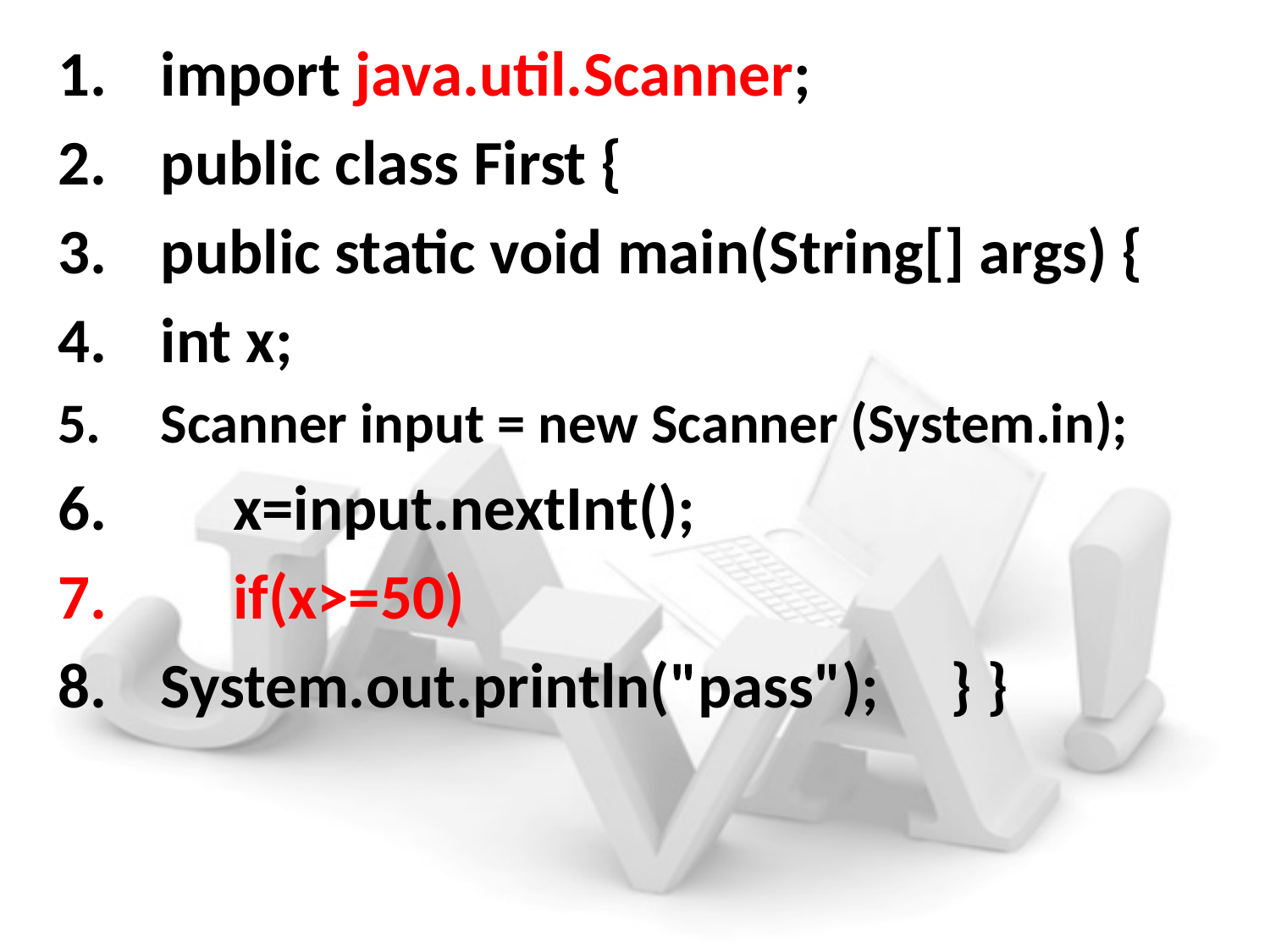

import java.util.Scanner;
public class First {
public static void main(String[] args) {
int x;
Scanner input = new Scanner (System.in);
     x=input.nextInt();
     if(x>=50)
System.out.println("pass");     } }